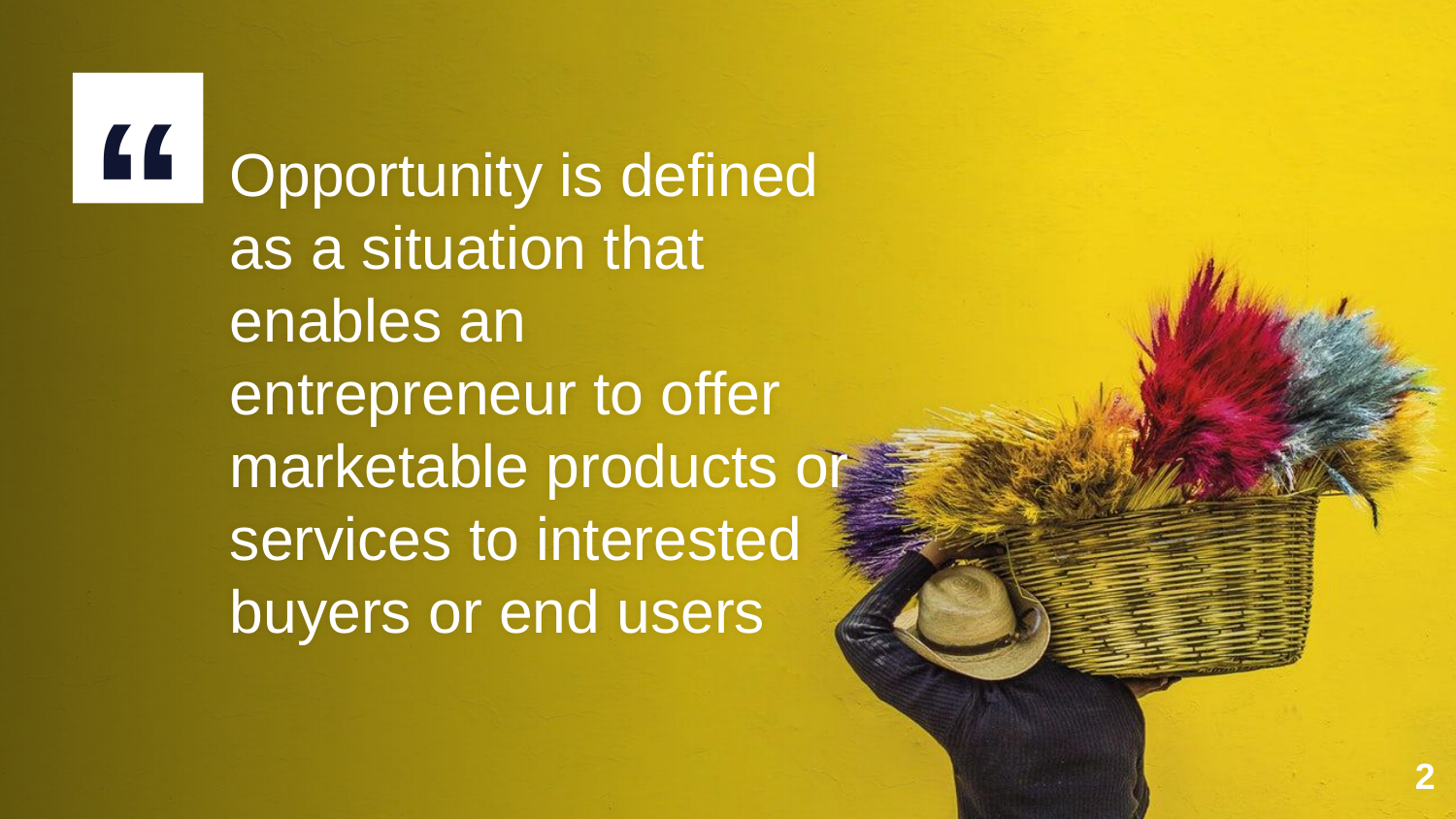

Opportunity is defined as a situation that enables an entrepreneur to offer marketable products or services to interested buyers or end users
2